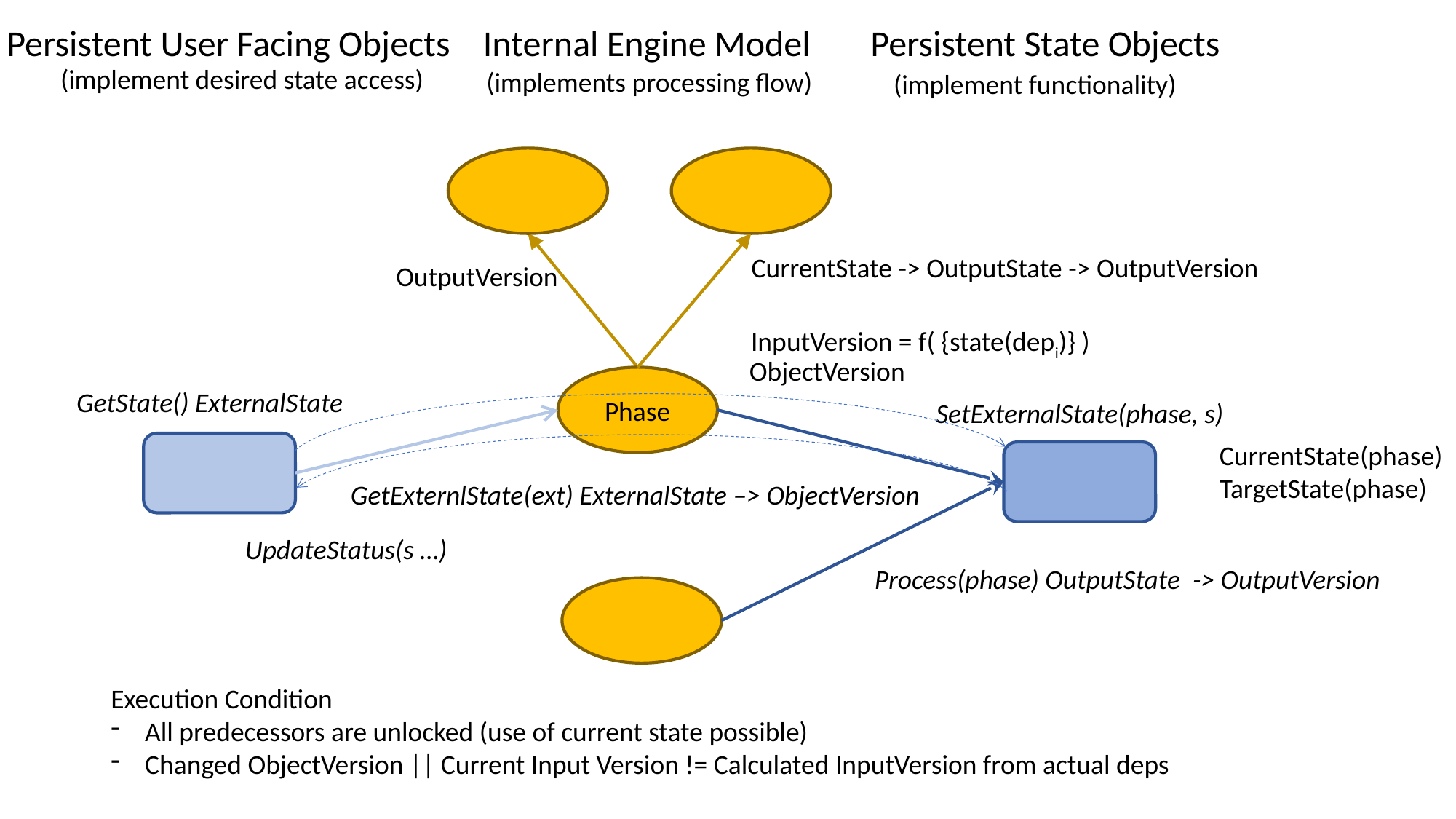

Persistent User Facing Objects
Internal Engine Model
Persistent State Objects
(implement desired state access)
(implements processing flow)
(implement functionality)

CurrentState -> OutputState -> OutputVersion
OutputVersion
InputVersion = f( {state(depi)} )
ObjectVersion
Phase
GetState() ExternalState
SetExternalState(phase, s)

CurrentState(phase)
TargetState(phase)

GetExternlState(ext) ExternalState –> ObjectVersion
UpdateStatus(s …)
Process(phase) OutputState  -> OutputVersion

Execution Condition
All predecessors are unlocked (use of current state possible)
Changed ObjectVersion || Current Input Version != Calculated InputVersion from actual deps